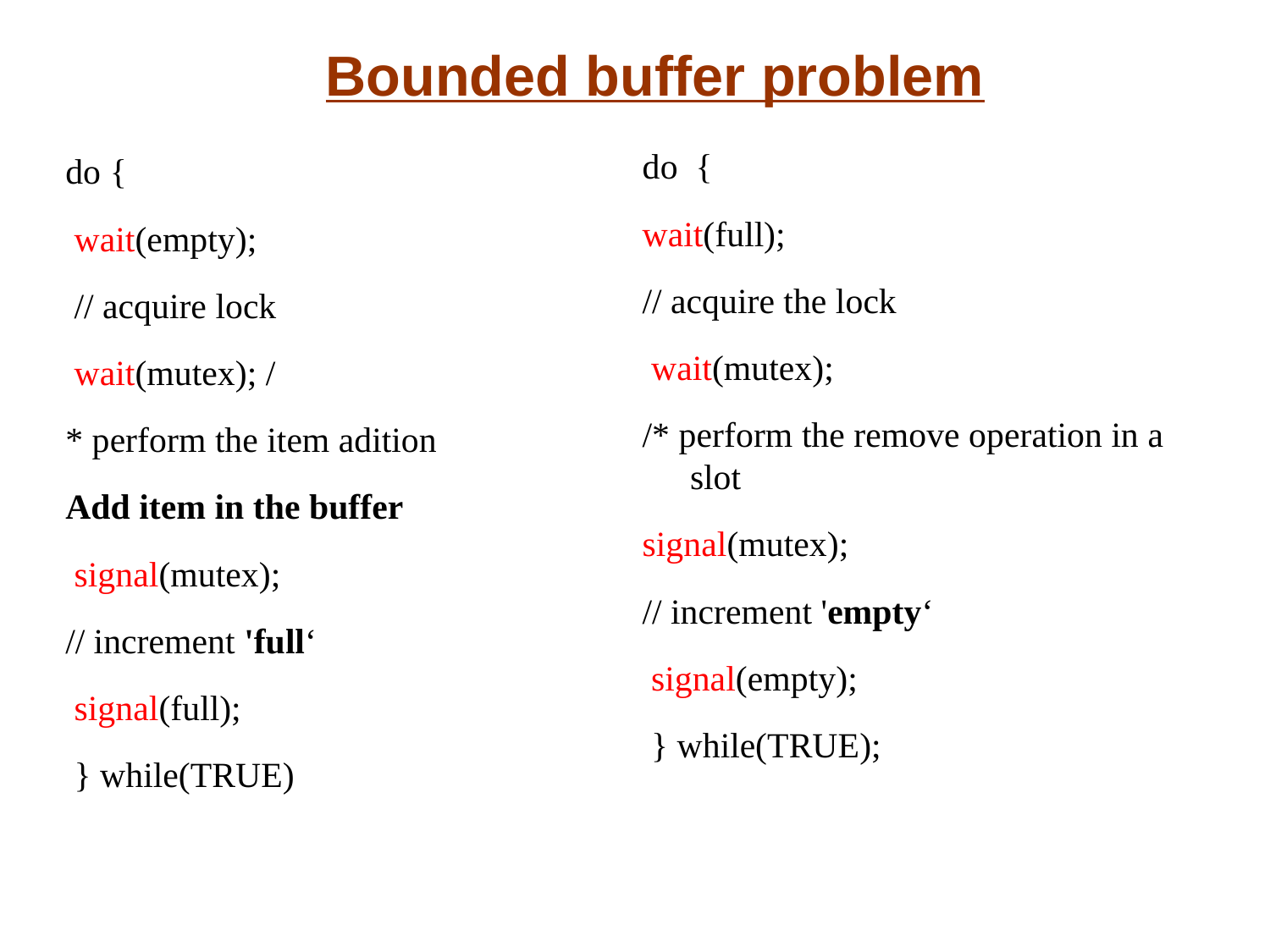

# Bounded buffer problem
do  {
wait(full);
// acquire the lock
 wait(mutex);
/* perform the remove operation in a slot
signal(mutex);
// increment 'empty‘
 signal(empty);
 } while(TRUE);
do {
 wait(empty);
 // acquire lock
 wait(mutex); /
* perform the item adition
Add item in the buffer
 signal(mutex);
// increment 'full‘
 signal(full);
 } while(TRUE)